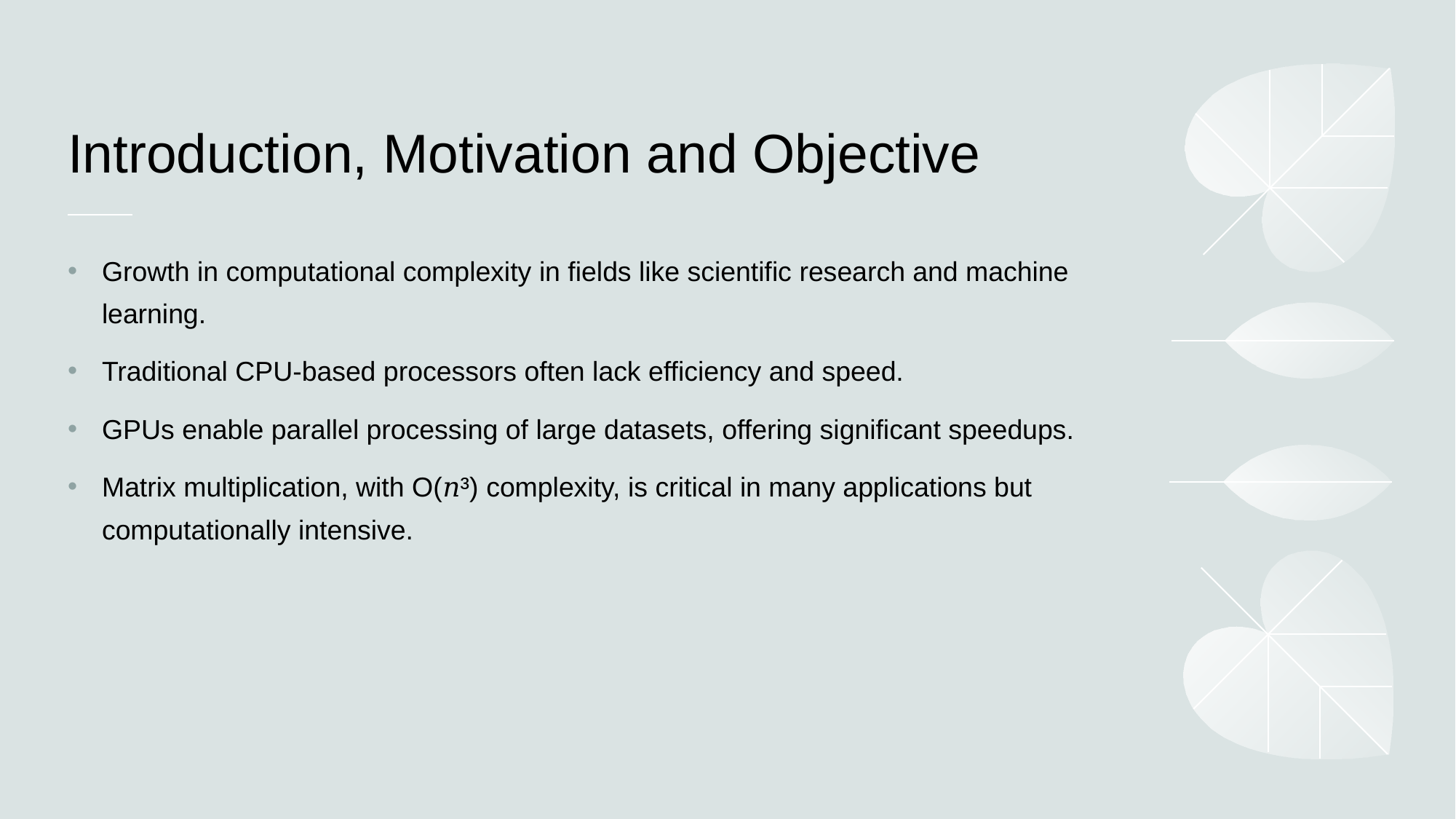

# Introduction, Motivation and Objective
Growth in computational complexity in fields like scientific research and machine learning.
Traditional CPU-based processors often lack efficiency and speed.
GPUs enable parallel processing of large datasets, offering significant speedups.
Matrix multiplication, with O(𝑛³) complexity, is critical in many applications but computationally intensive.